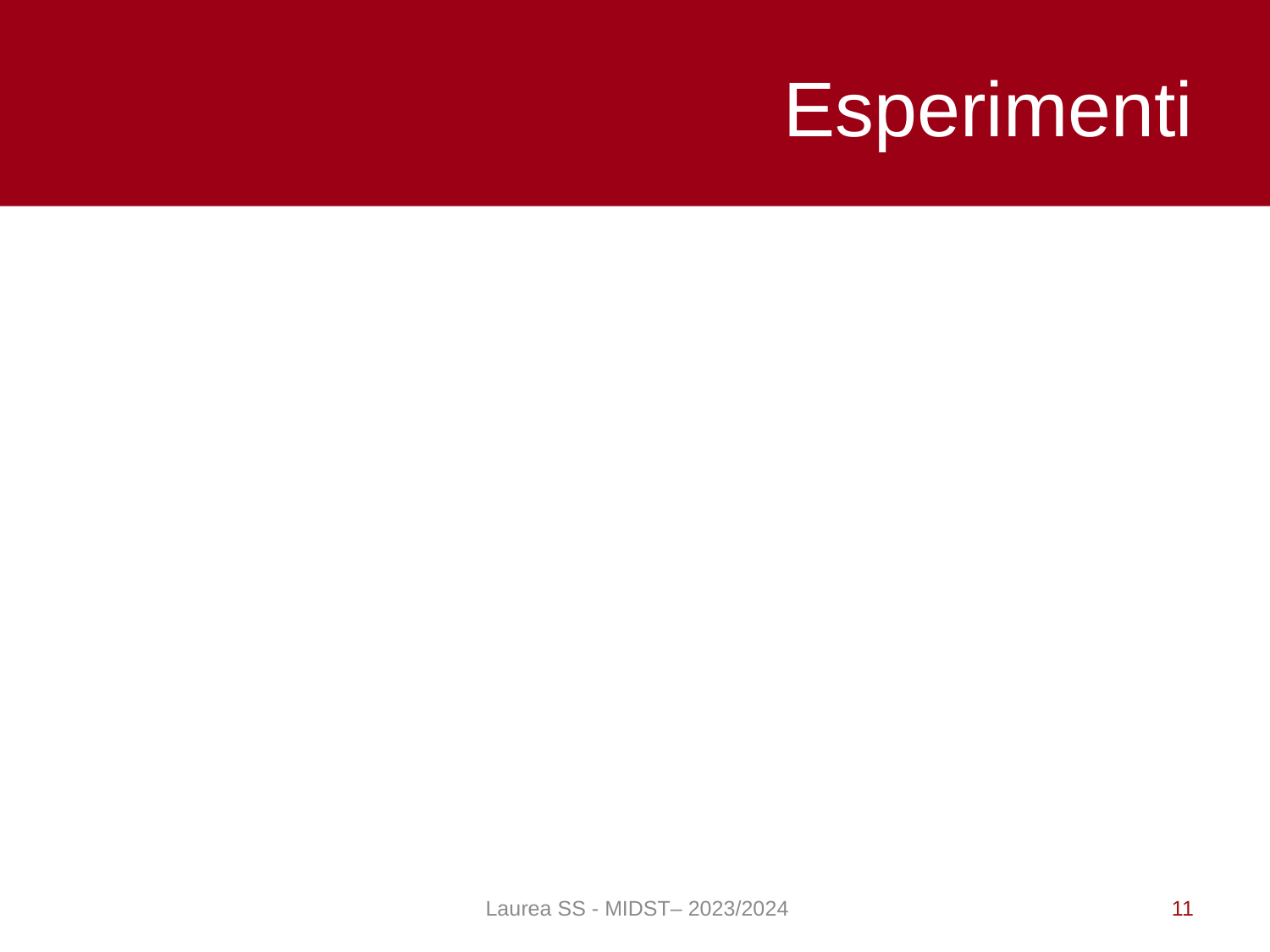

# Esperimenti

Laurea SS - MIDST– 2023/2024
11